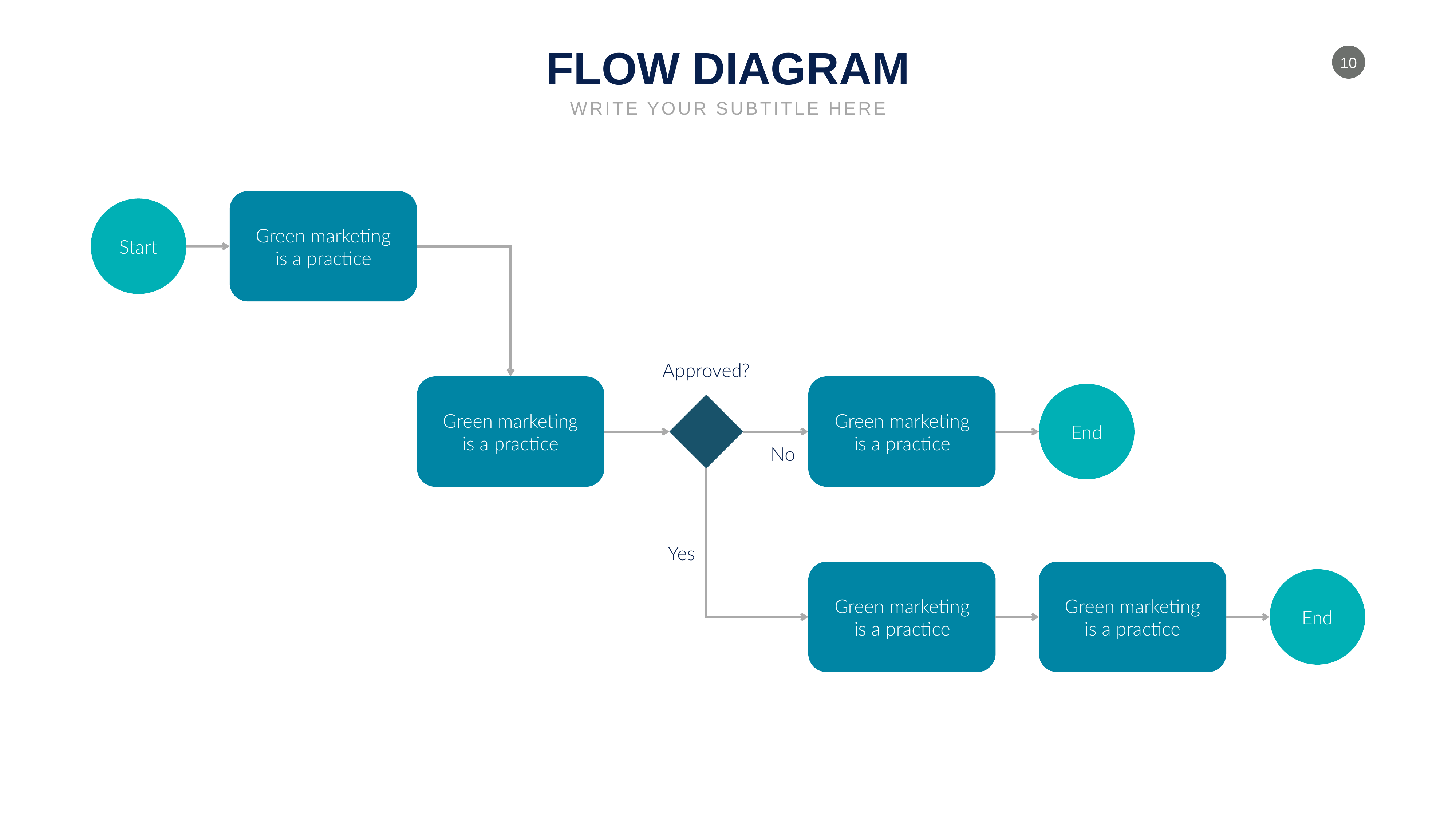

FLOW DIAGRAM
WRITE YOUR SUBTITLE HERE

Green marketing is a practice
Start
Approved?

Green marketing is a practice

Green marketing is a practice
End
No
Yes

Green marketing is a practice
Green marketing is a practice
End